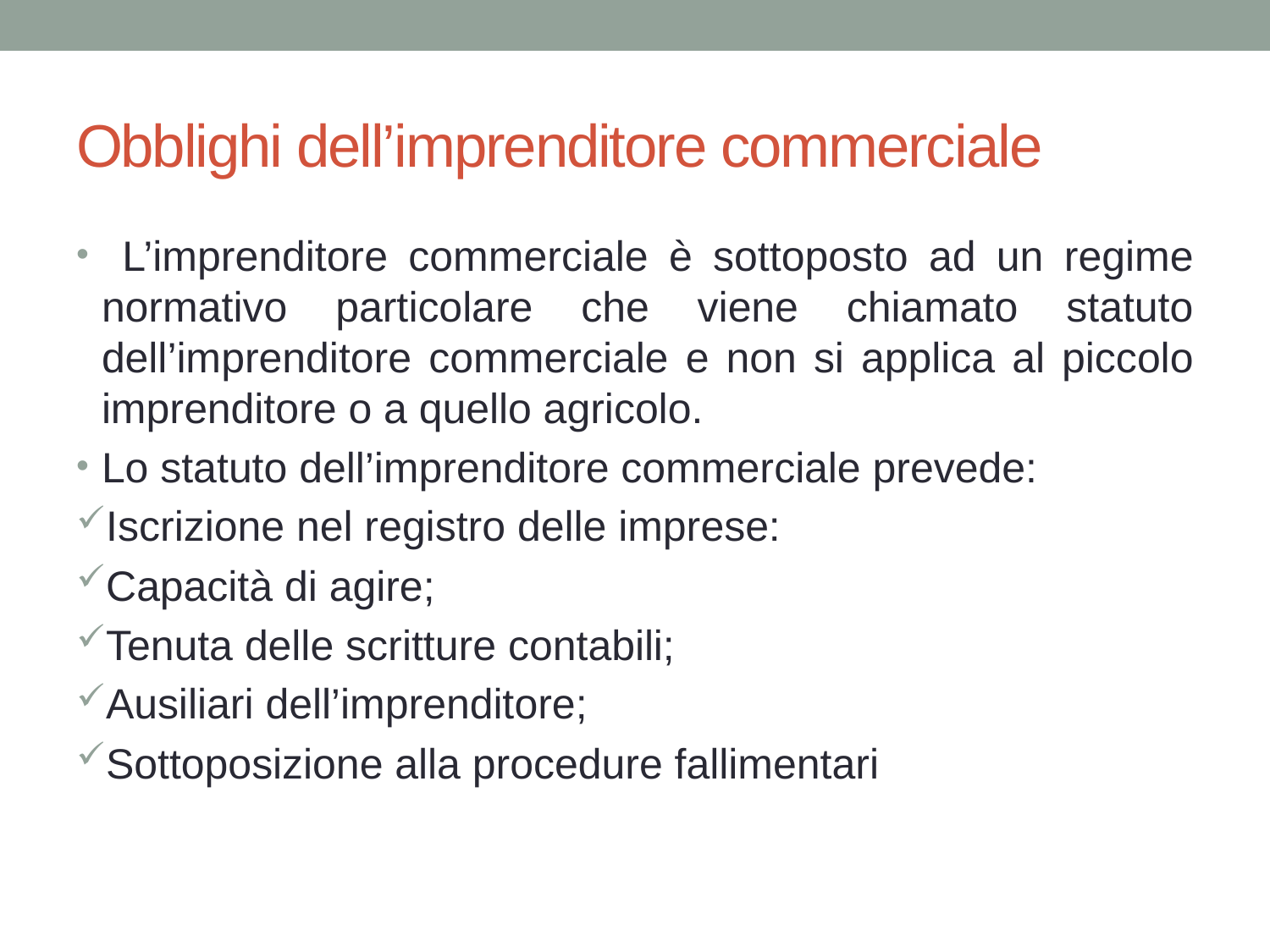

# Obblighi dell’imprenditore commerciale
 L’imprenditore commerciale è sottoposto ad un regime normativo particolare che viene chiamato statuto dell’imprenditore commerciale e non si applica al piccolo imprenditore o a quello agricolo.
Lo statuto dell’imprenditore commerciale prevede:
Iscrizione nel registro delle imprese:
Capacità di agire;
Tenuta delle scritture contabili;
Ausiliari dell’imprenditore;
Sottoposizione alla procedure fallimentari